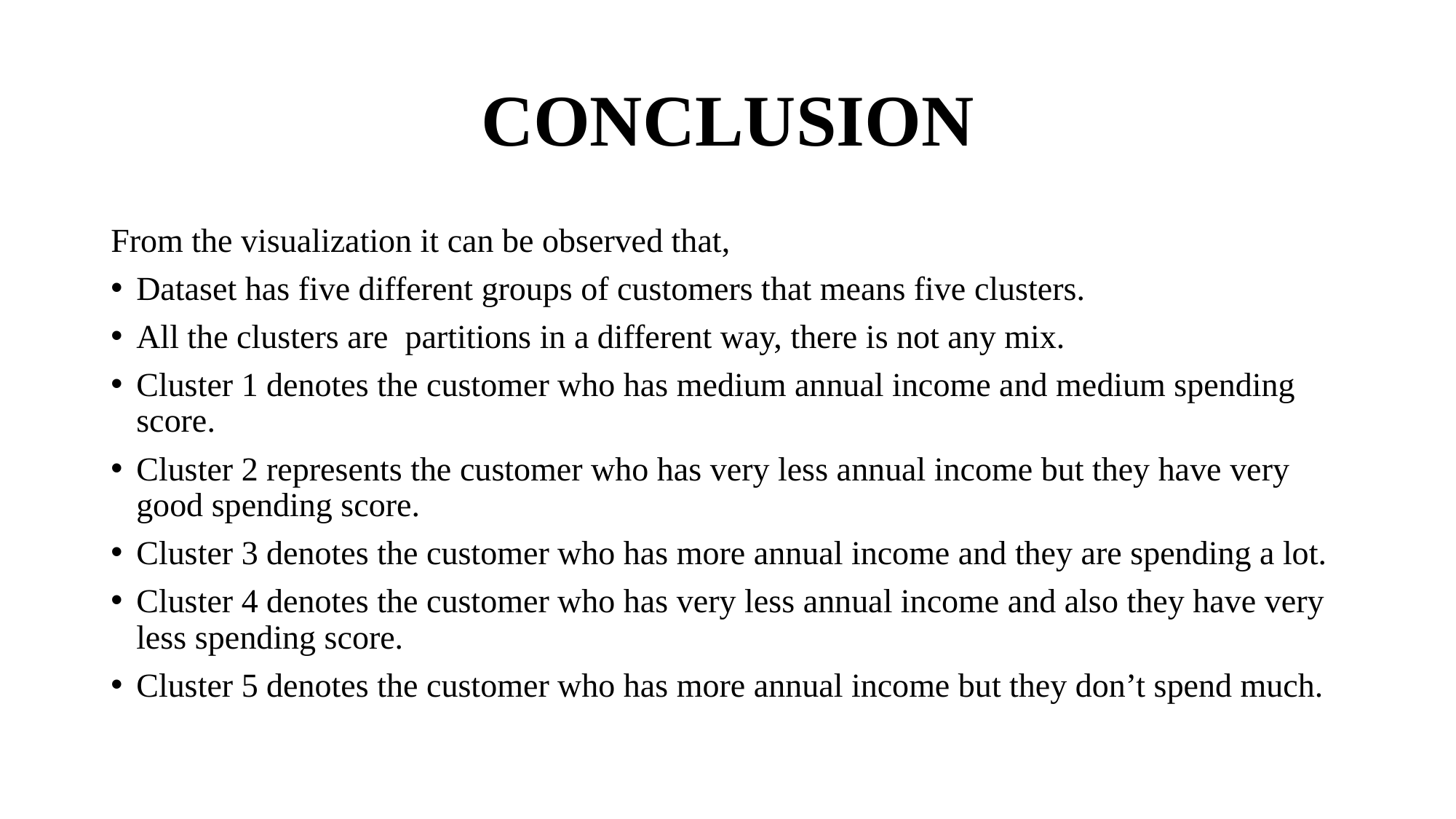

# CONCLUSION
From the visualization it can be observed that,
Dataset has five different groups of customers that means five clusters.
All the clusters are  partitions in a different way, there is not any mix.
Cluster 1 denotes the customer who has medium annual income and medium spending score.
Cluster 2 represents the customer who has very less annual income but they have very good spending score.
Cluster 3 denotes the customer who has more annual income and they are spending a lot.
Cluster 4 denotes the customer who has very less annual income and also they have very less spending score.
Cluster 5 denotes the customer who has more annual income but they don’t spend much.